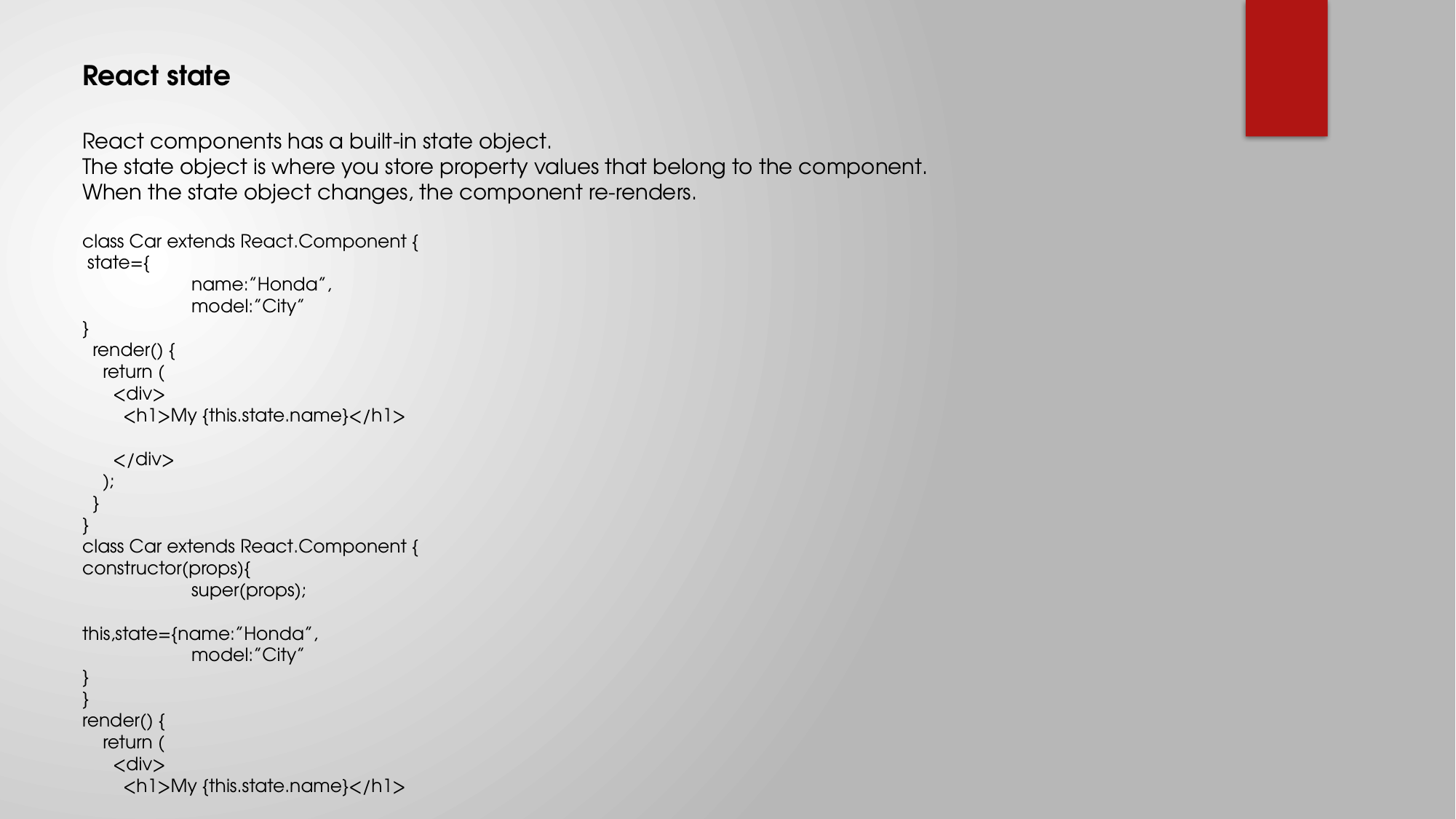

React state
React components has a built-in state object.
The state object is where you store property values that belong to the component.
When the state object changes, the component re-renders.

class Car extends React.Component {
 state={
	name:”Honda”,
	model:”City”
}
  render() {
    return (
      <div>
        <h1>My {this.state.name}</h1>

      </div>
    );
  }
}
class Car extends React.Component {
constructor(props){
	super(props);

this,state={name:”Honda”,
	model:”City”
}
}
render() {
    return (
      <div>
        <h1>My {this.state.name}</h1>

      </div>
    );
  }
}